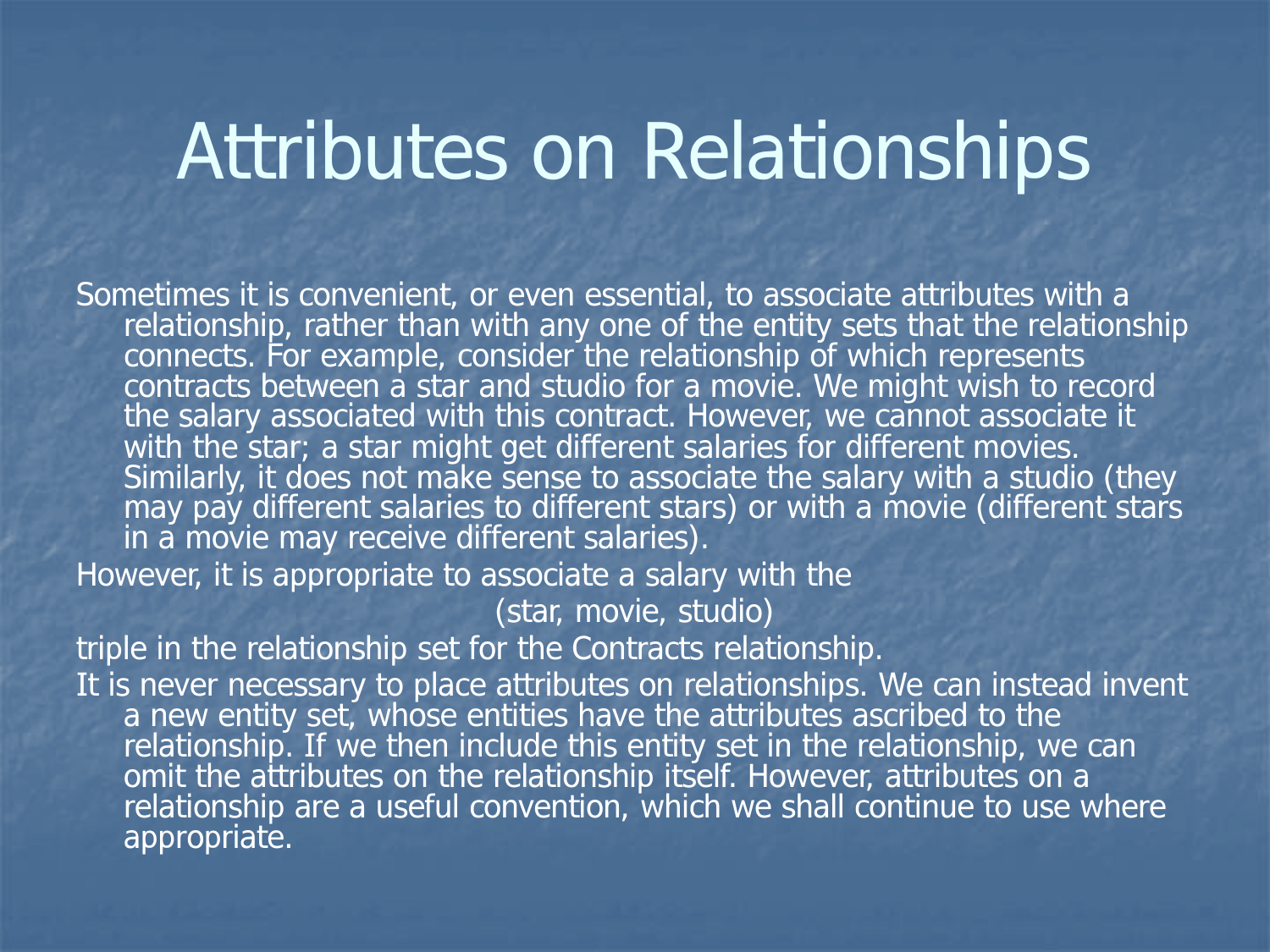

# Attributes on Relationships
Sometimes it is convenient, or even essential, to associate attributes with a relationship, rather than with any one of the entity sets that the relationship connects. For example, consider the relationship of which represents contracts between a star and studio for a movie. We might wish to record the salary associated with this contract. However, we cannot associate it with the star; a star might get different salaries for different movies. Similarly, it does not make sense to associate the salary with a studio (they may pay different salaries to different stars) or with a movie (different stars in a movie may receive different salaries).
However, it is appropriate to associate a salary with the
(star, movie, studio)
triple in the relationship set for the Contracts relationship.
It is never necessary to place attributes on relationships. We can instead invent a new entity set, whose entities have the attributes ascribed to the relationship. If we then include this entity set in the relationship, we can omit the attributes on the relationship itself. However, attributes on a relationship are a useful convention, which we shall continue to use where appropriate.